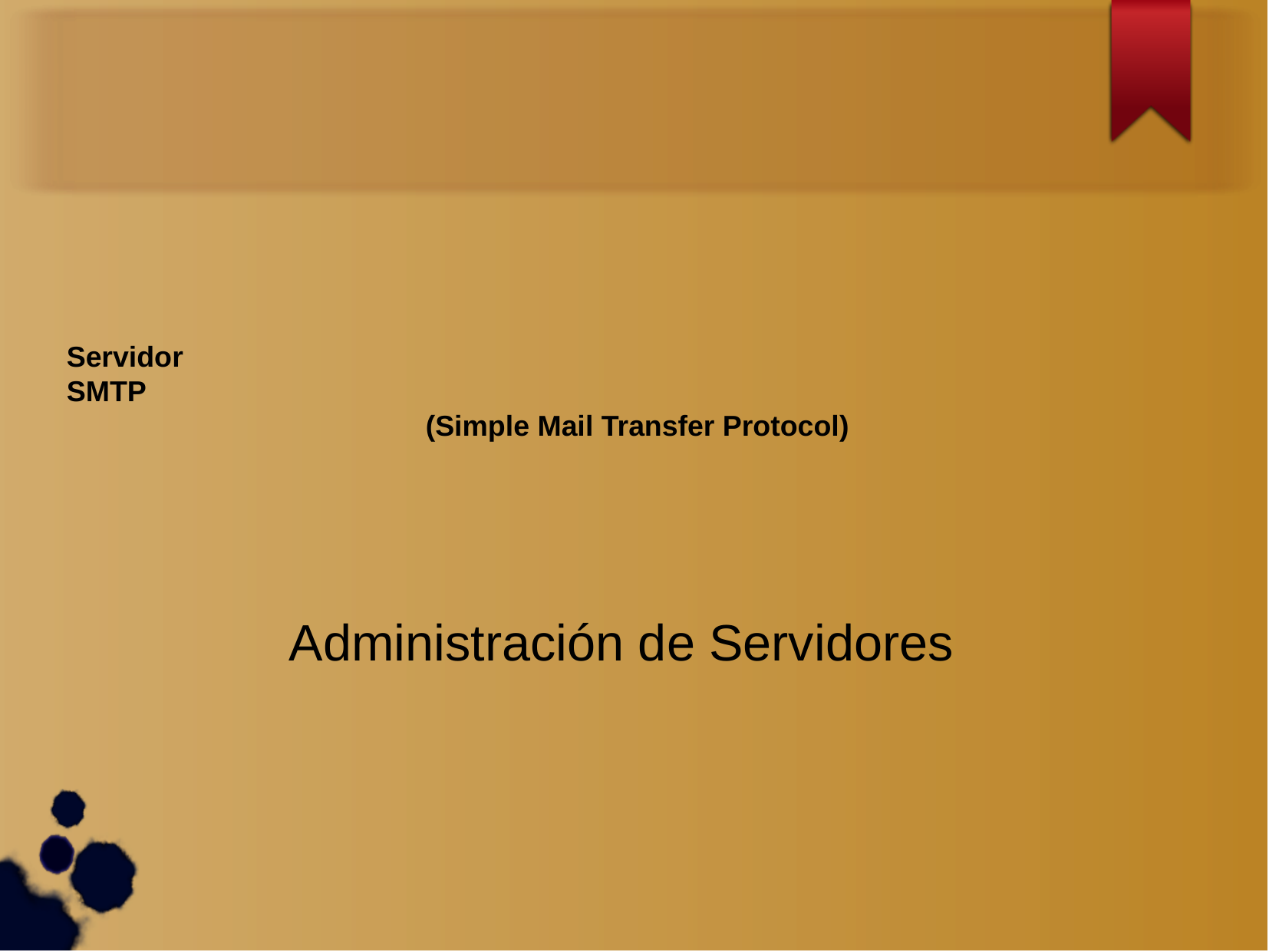

Servidor
SMTP
(Simple Mail Transfer Protocol)
Administración de Servidores